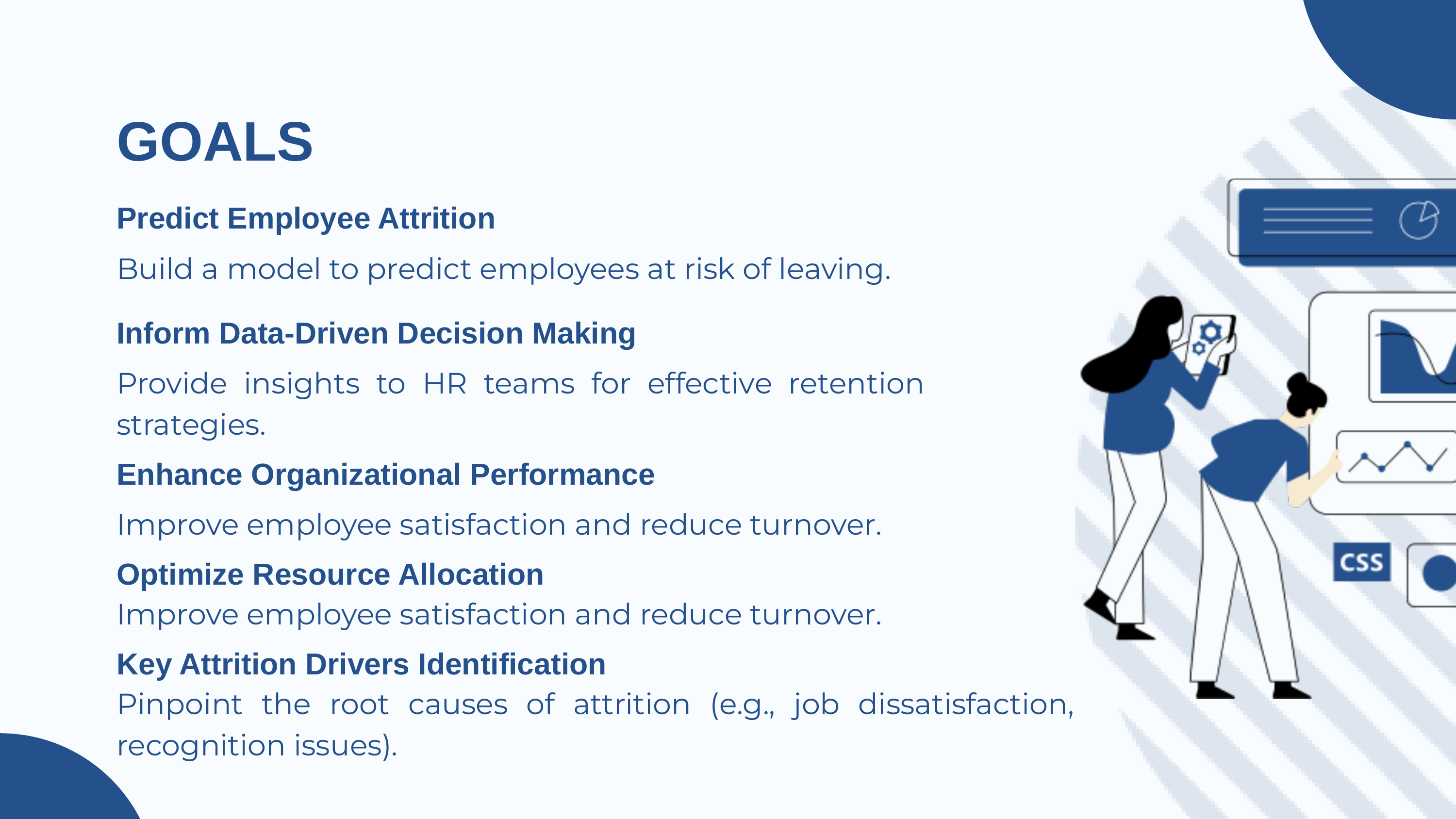

GOALS

Predict Employee Attrition
Build a model to predict employees at risk of leaving.
Inform Data-Driven Decision Making
Provide insights to HR teams for effective retention strategies.
Enhance Organizational Performance
Improve employee satisfaction and reduce turnover.
Optimize Resource Allocation
Improve employee satisfaction and reduce turnover.
Key Attrition Drivers Identification
Pinpoint the root causes of attrition (e.g., job dissatisfaction, recognition issues).